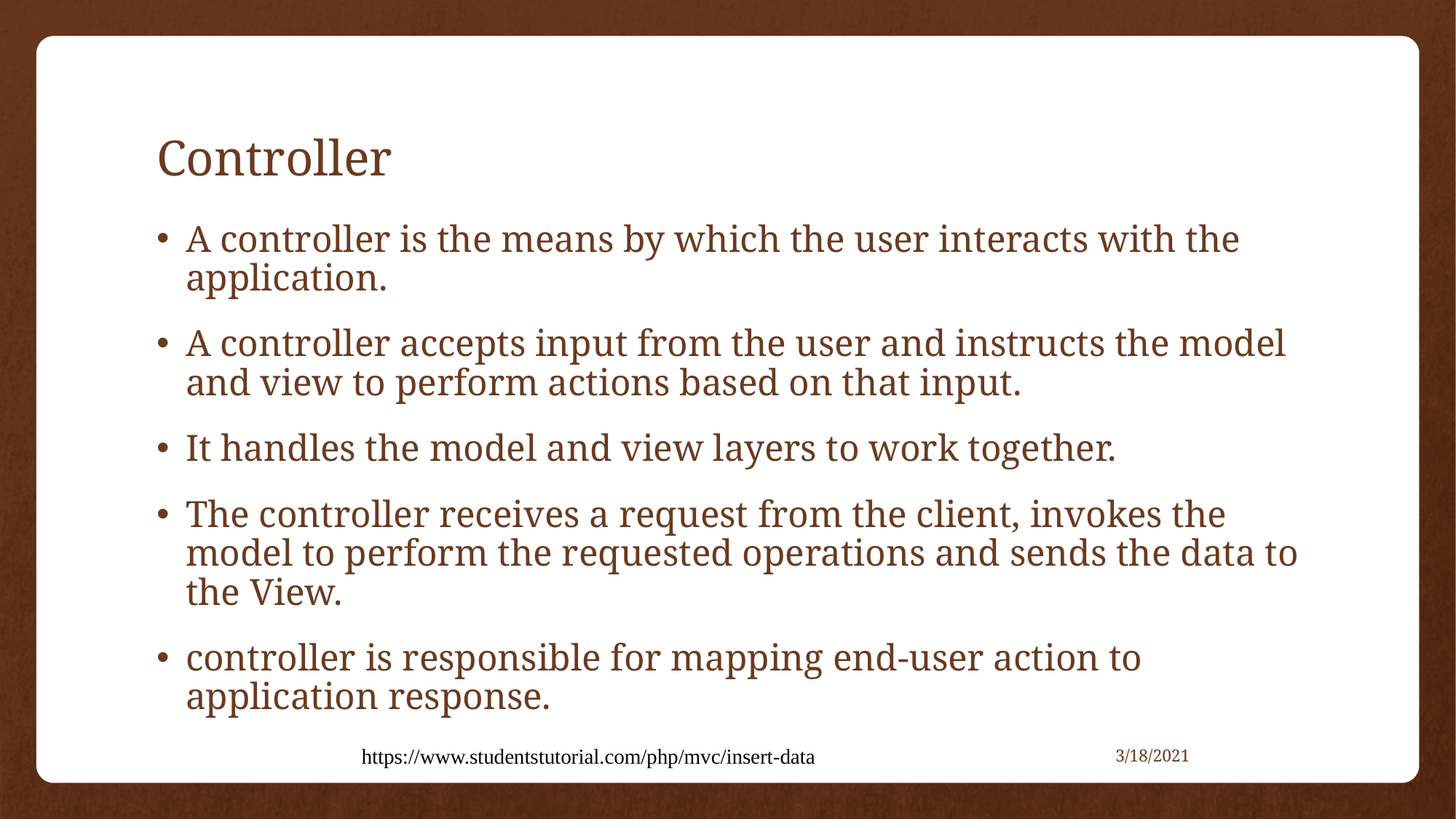

# Controller
A controller is the means by which the user interacts with the application.
A controller accepts input from the user and instructs the model and view to perform actions based on that input.
It handles the model and view layers to work together.
The controller receives a request from the client, invokes the model to perform the requested operations and sends the data to the View.
controller is responsible for mapping end-user action to application response.
https://www.studentstutorial.com/php/mvc/insert-data
3/18/2021